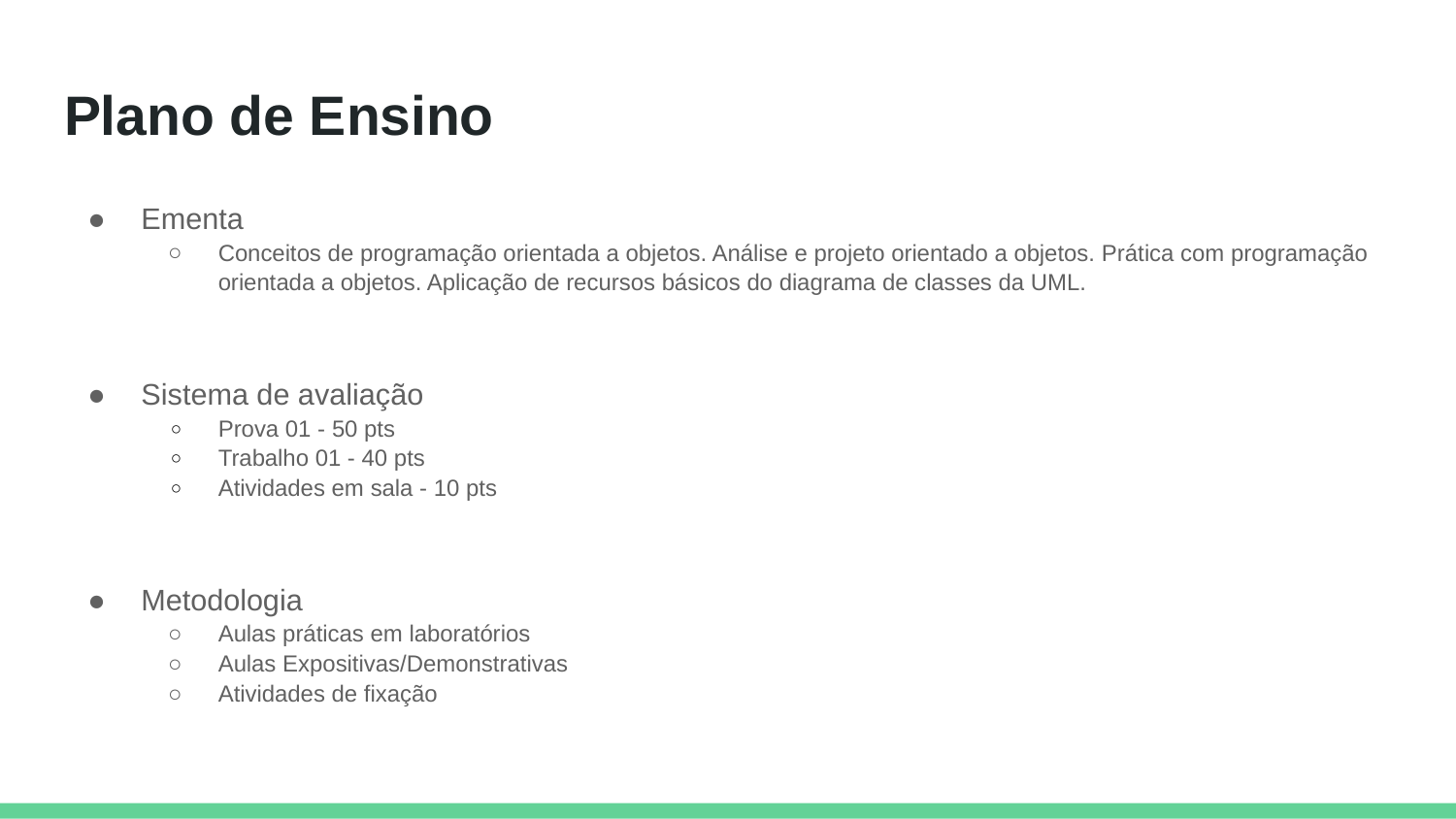

# Plano de Ensino

Ementa
Conceitos de programação orientada a objetos. Análise e projeto orientado a objetos. Prática com programação orientada a objetos. Aplicação de recursos básicos do diagrama de classes da UML.

Sistema de avaliação
Prova 01 - 50 pts
Trabalho 01 - 40 pts
Atividades em sala - 10 pts

Metodologia
Aulas práticas em laboratórios
Aulas Expositivas/Demonstrativas
Atividades de fixação